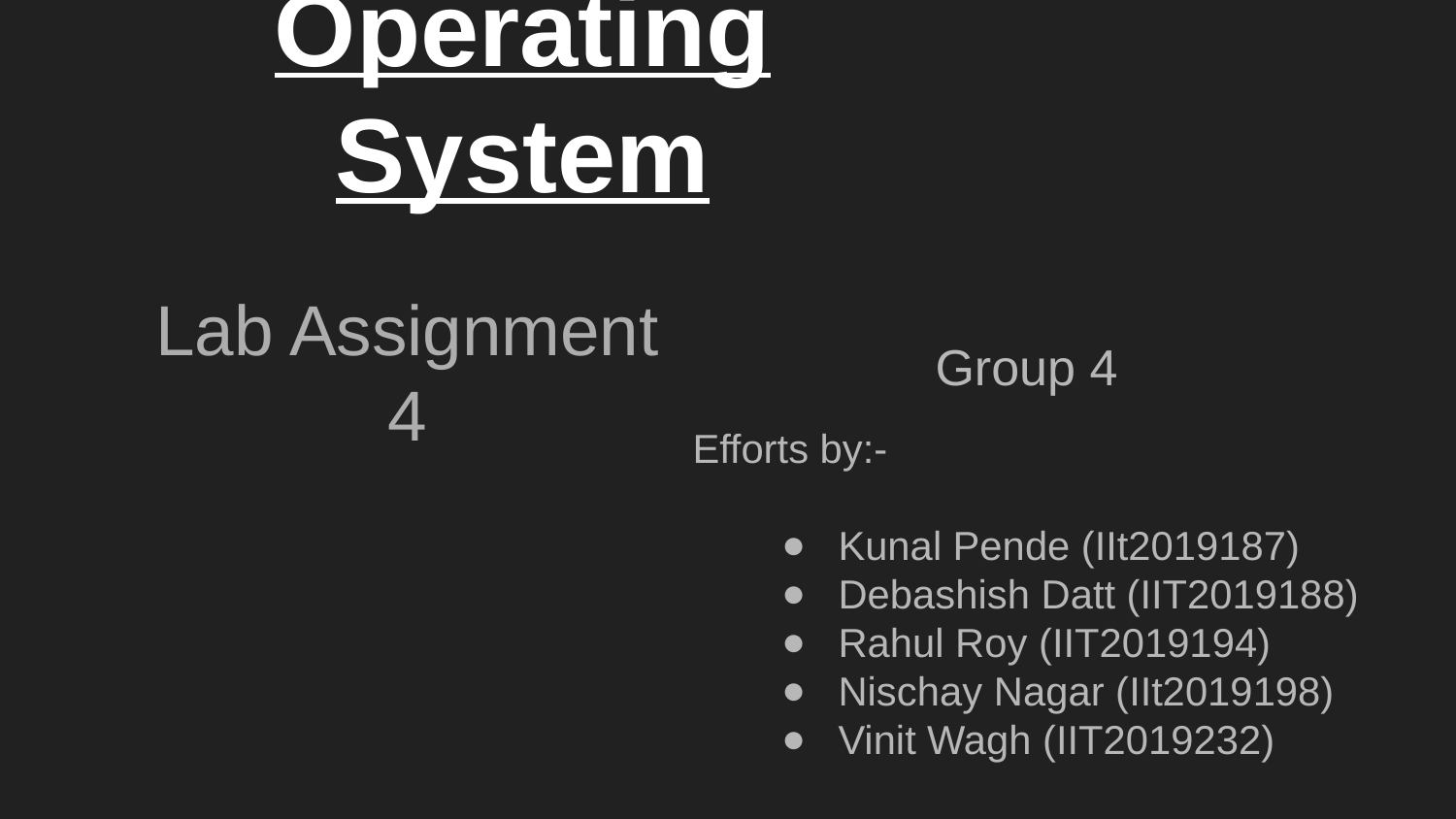

# Operating System
Lab Assignment 4
Group 4
Efforts by:-

Kunal Pende (IIt2019187)
Debashish Datt (IIT2019188)
Rahul Roy (IIT2019194)
Nischay Nagar (IIt2019198)
Vinit Wagh (IIT2019232)